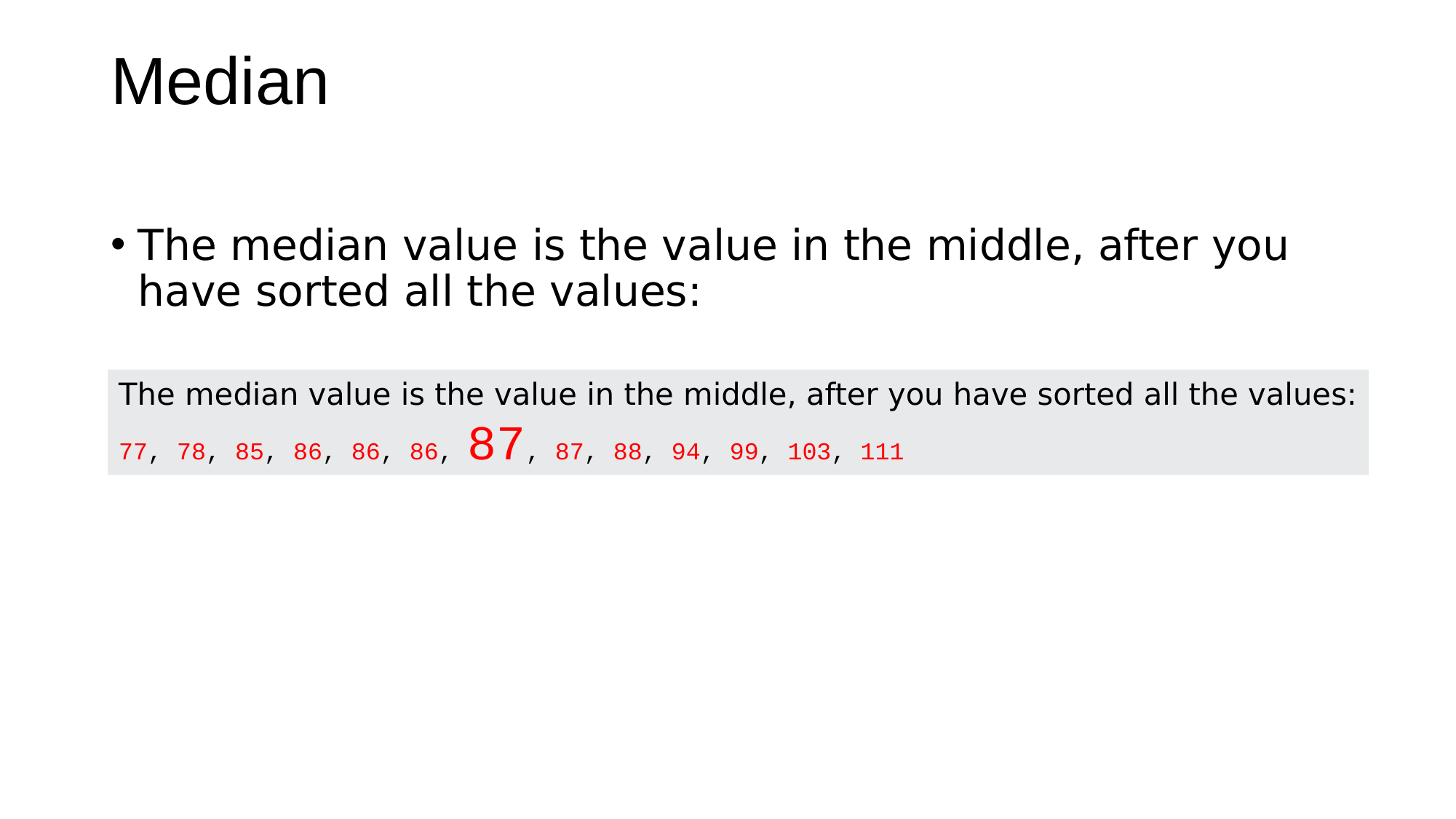

# Median
The median value is the value in the middle, after you have sorted all the values:

The median value is the value in the middle, after you have sorted all the values:
77, 78, 85, 86, 86, 86, 87, 87, 88, 94, 99, 103, 111